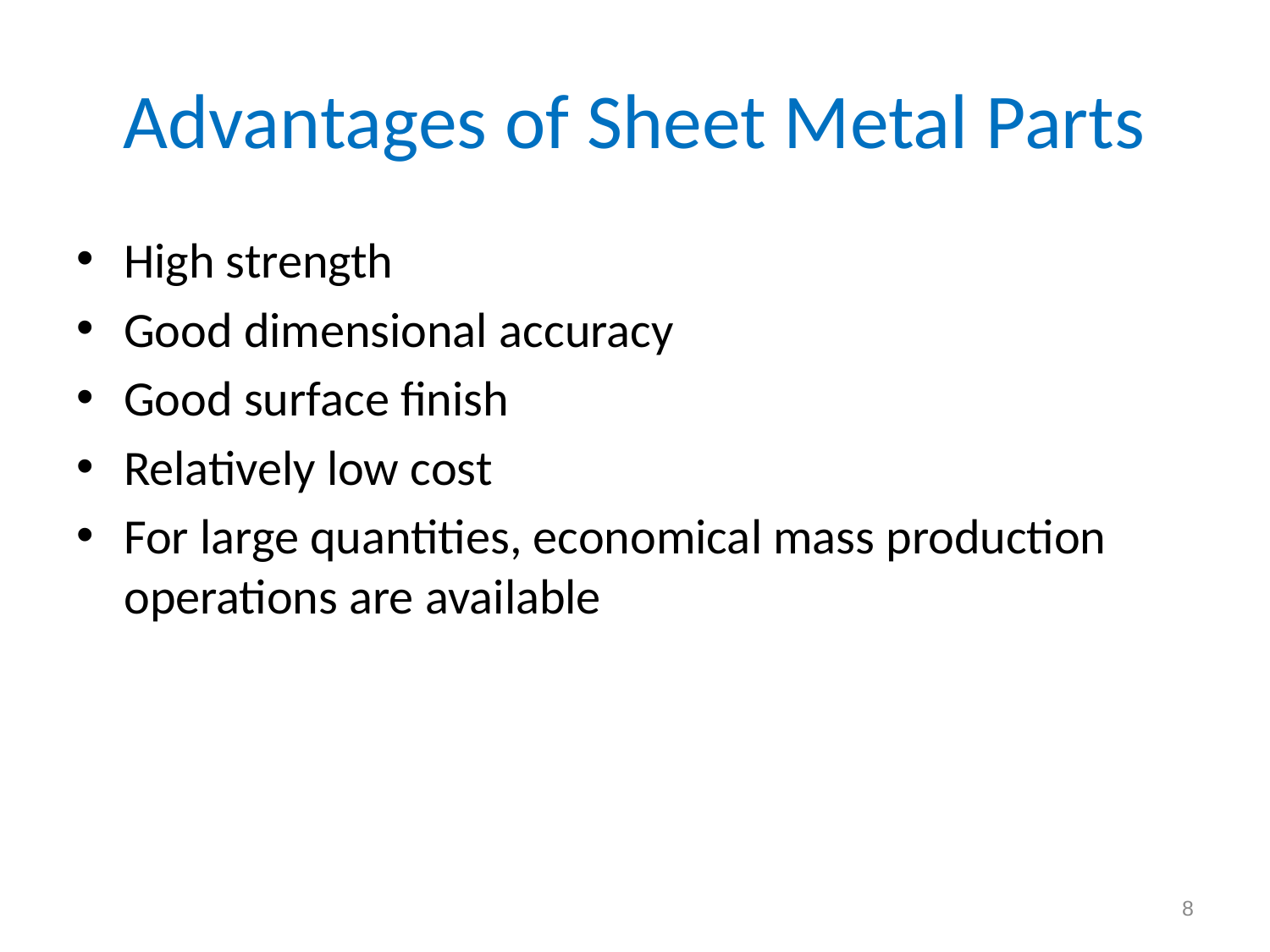

# Advantages of Sheet Metal Parts
High strength
Good dimensional accuracy
Good surface finish
Relatively low cost
For large quantities, economical mass production operations are available
8